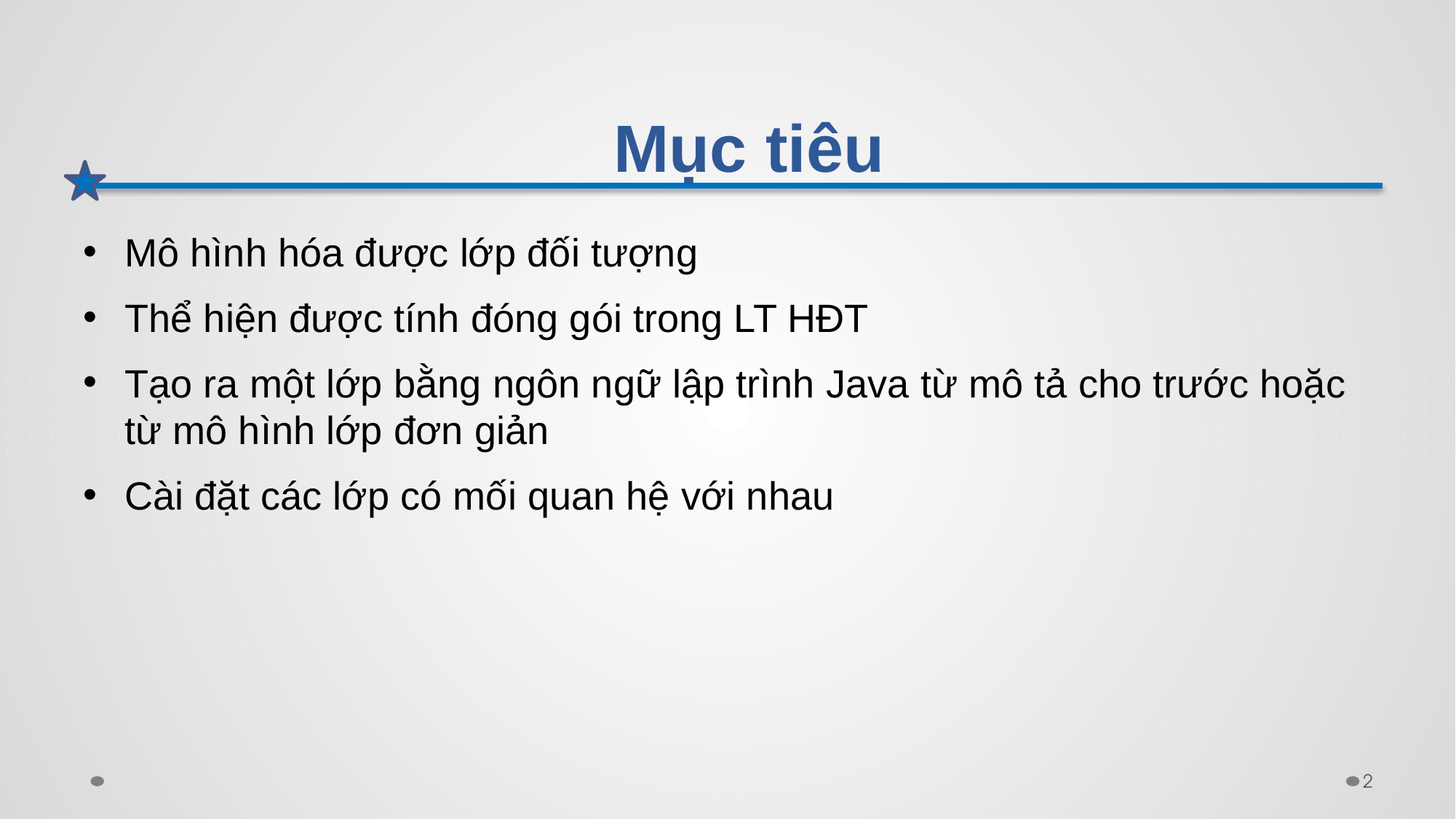

# Mục tiêu
Mô hình hóa được lớp đối tượng
Thể hiện được tính đóng gói trong LT HĐT
Tạo ra một lớp bằng ngôn ngữ lập trình Java từ mô tả cho trước hoặc từ mô hình lớp đơn giản
Cài đặt các lớp có mối quan hệ với nhau
2